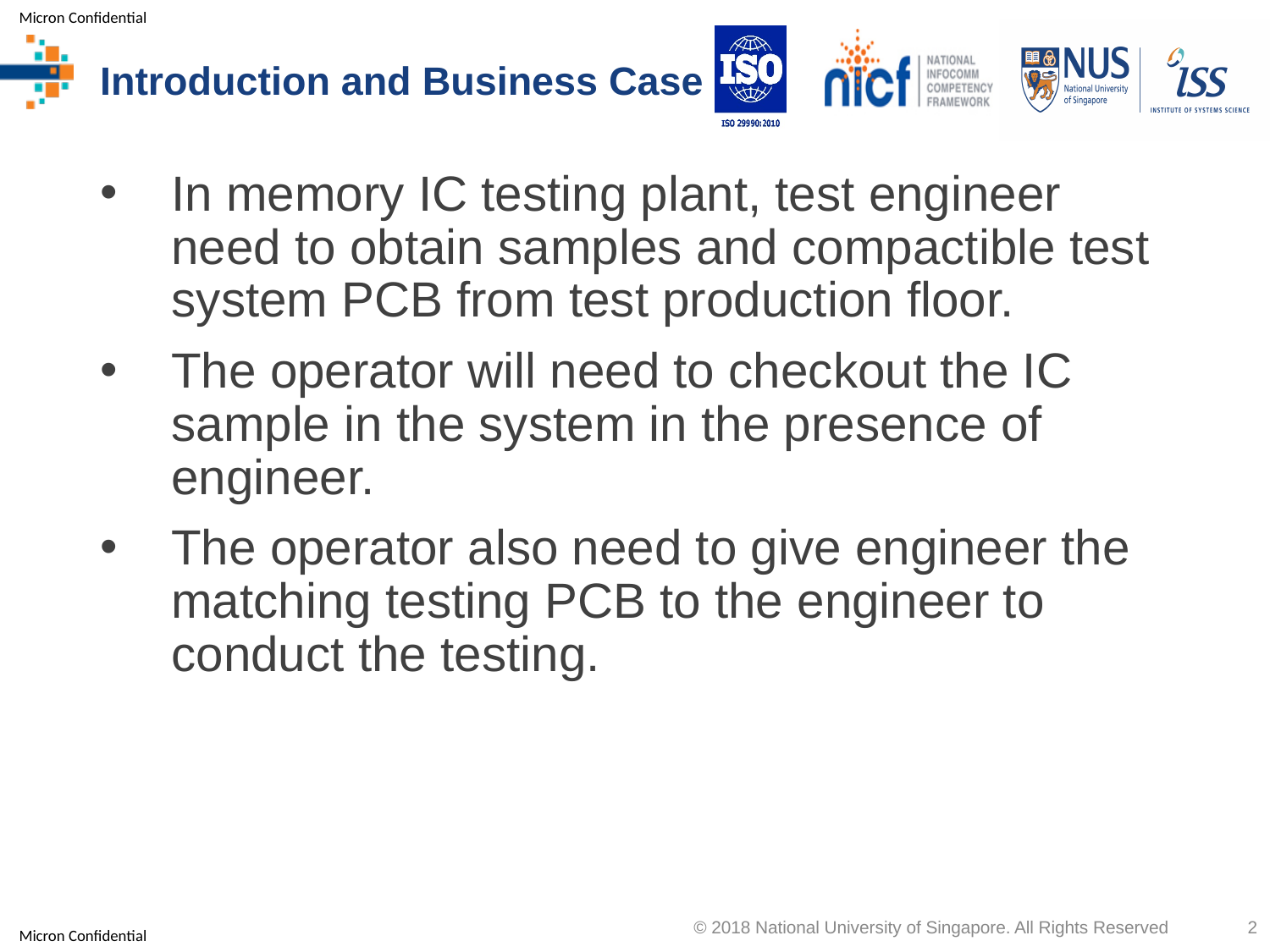

# Introduction and Business Case
In memory IC testing plant, test engineer need to obtain samples and compactible test system PCB from test production floor.
The operator will need to checkout the IC sample in the system in the presence of engineer.
The operator also need to give engineer the matching testing PCB to the engineer to conduct the testing.
© 2018 National University of Singapore. All Rights Reserved
2